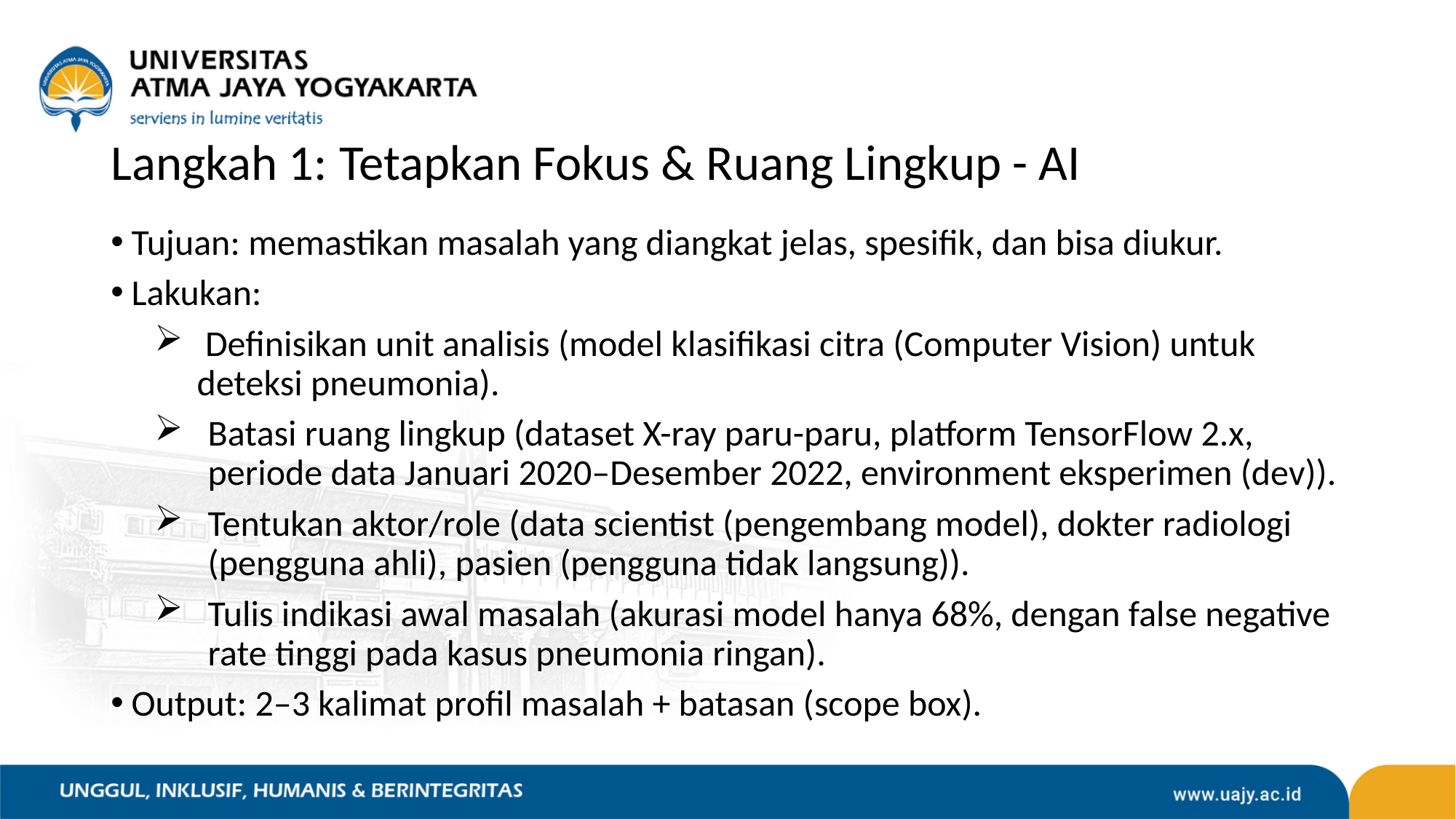

# Langkah 1: Tetapkan Fokus & Ruang Lingkup - AI
Tujuan: memastikan masalah yang diangkat jelas, spesifik, dan bisa diukur.
Lakukan:
 Definisikan unit analisis (model klasifikasi citra (Computer Vision) untuk deteksi pneumonia).
Batasi ruang lingkup (dataset X-ray paru-paru, platform TensorFlow 2.x, periode data Januari 2020–Desember 2022, environment eksperimen (dev)).
Tentukan aktor/role (data scientist (pengembang model), dokter radiologi (pengguna ahli), pasien (pengguna tidak langsung)).
Tulis indikasi awal masalah (akurasi model hanya 68%, dengan false negative rate tinggi pada kasus pneumonia ringan).
Output: 2–3 kalimat profil masalah + batasan (scope box).